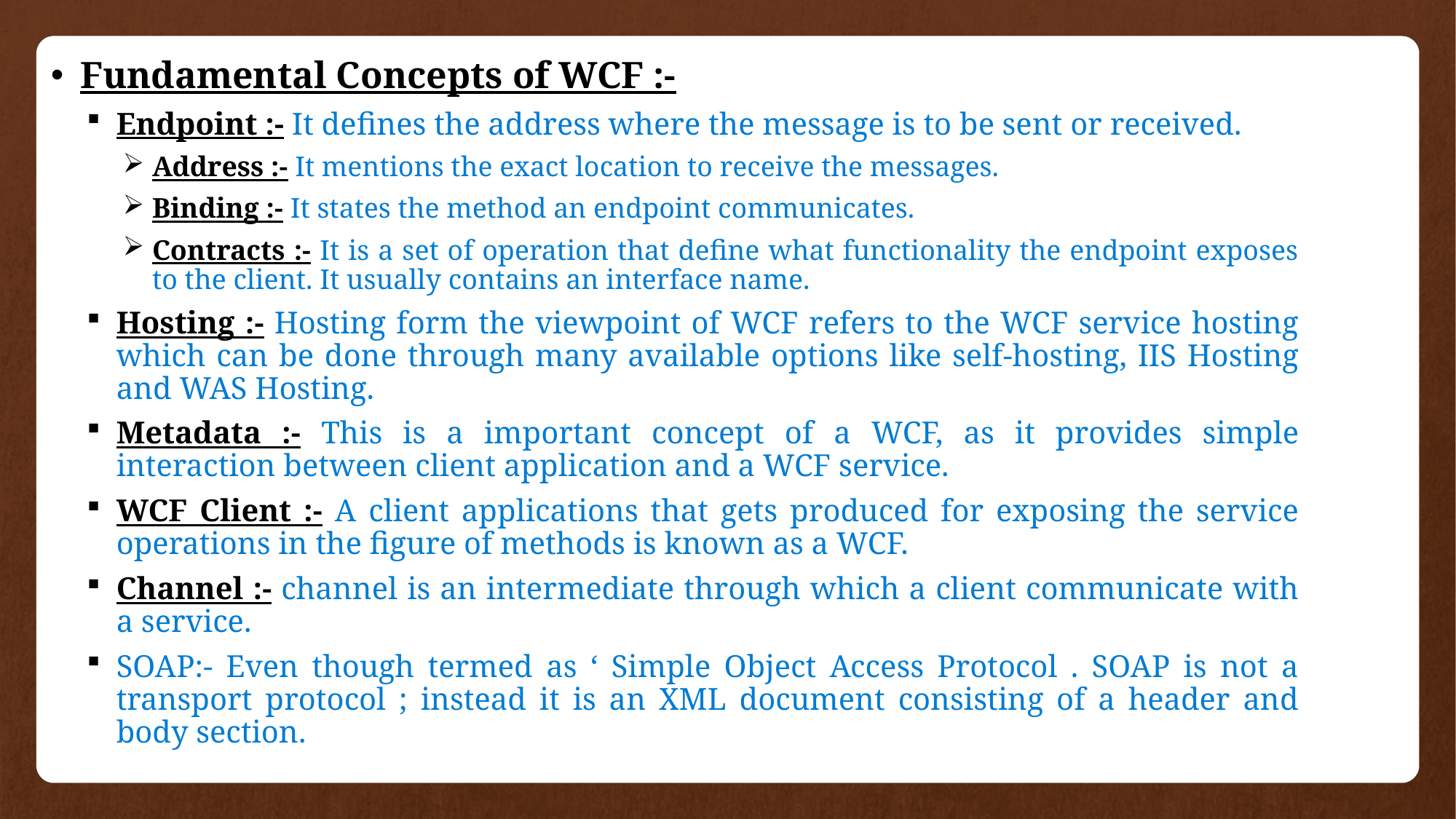

Fundamental Concepts of WCF :-
Endpoint :- It defines the address where the message is to be sent or received.
Address :- It mentions the exact location to receive the messages.
Binding :- It states the method an endpoint communicates.
Contracts :- It is a set of operation that define what functionality the endpoint exposes to the client. It usually contains an interface name.
Hosting :- Hosting form the viewpoint of WCF refers to the WCF service hosting which can be done through many available options like self-hosting, IIS Hosting and WAS Hosting.
Metadata :- This is a important concept of a WCF, as it provides simple interaction between client application and a WCF service.
WCF Client :- A client applications that gets produced for exposing the service operations in the figure of methods is known as a WCF.
Channel :- channel is an intermediate through which a client communicate with a service.
SOAP:- Even though termed as ‘ Simple Object Access Protocol . SOAP is not a transport protocol ; instead it is an XML document consisting of a header and body section.
#